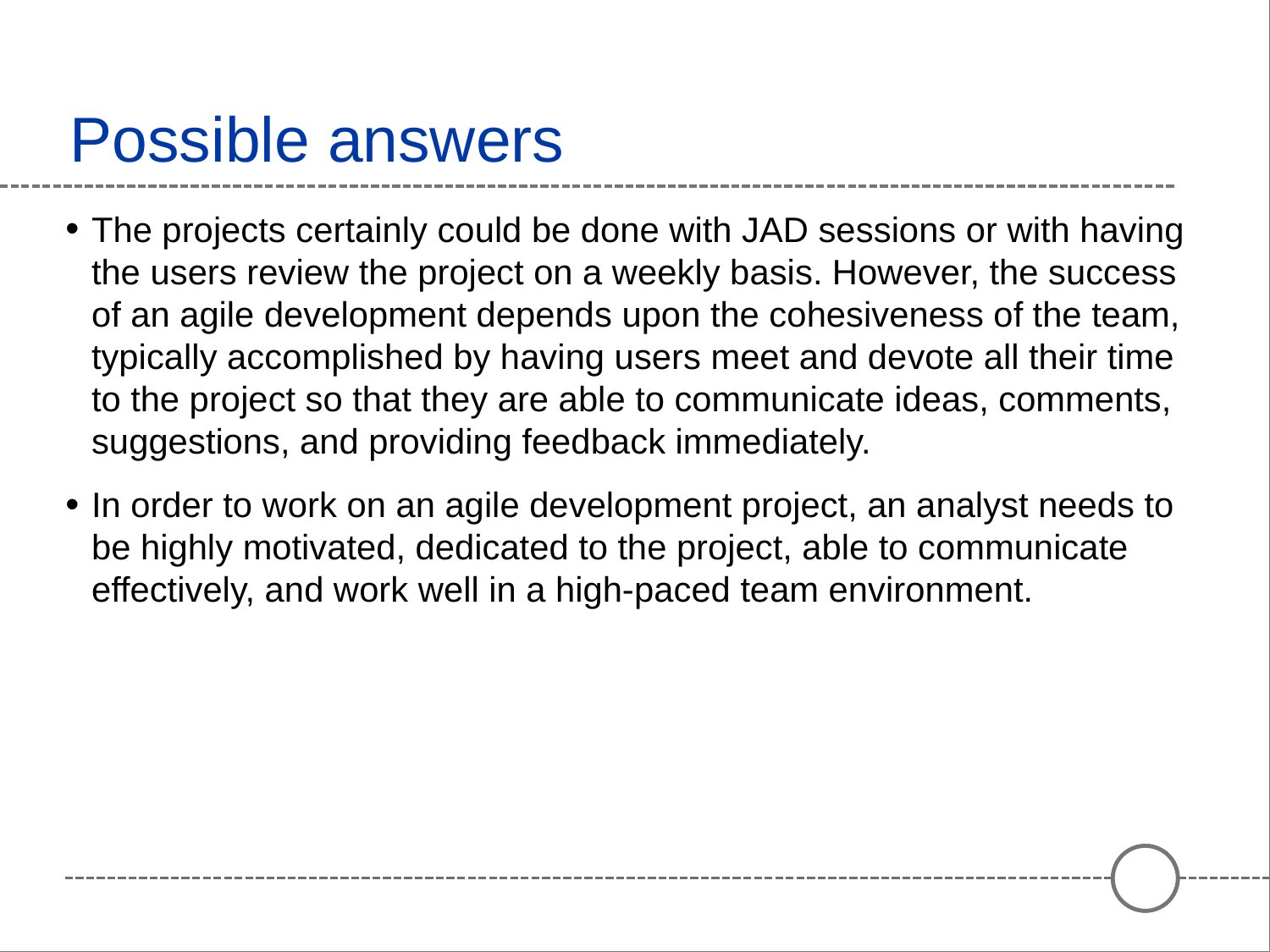

# Possible answers
The projects certainly could be done with JAD sessions or with having the users review the project on a weekly basis. However, the success of an agile development depends upon the cohesiveness of the team, typically accomplished by having users meet and devote all their time to the project so that they are able to communicate ideas, comments, suggestions, and providing feedback immediately.
In order to work on an agile development project, an analyst needs to be highly motivated, dedicated to the project, able to communicate effectively, and work well in a high-paced team environment.